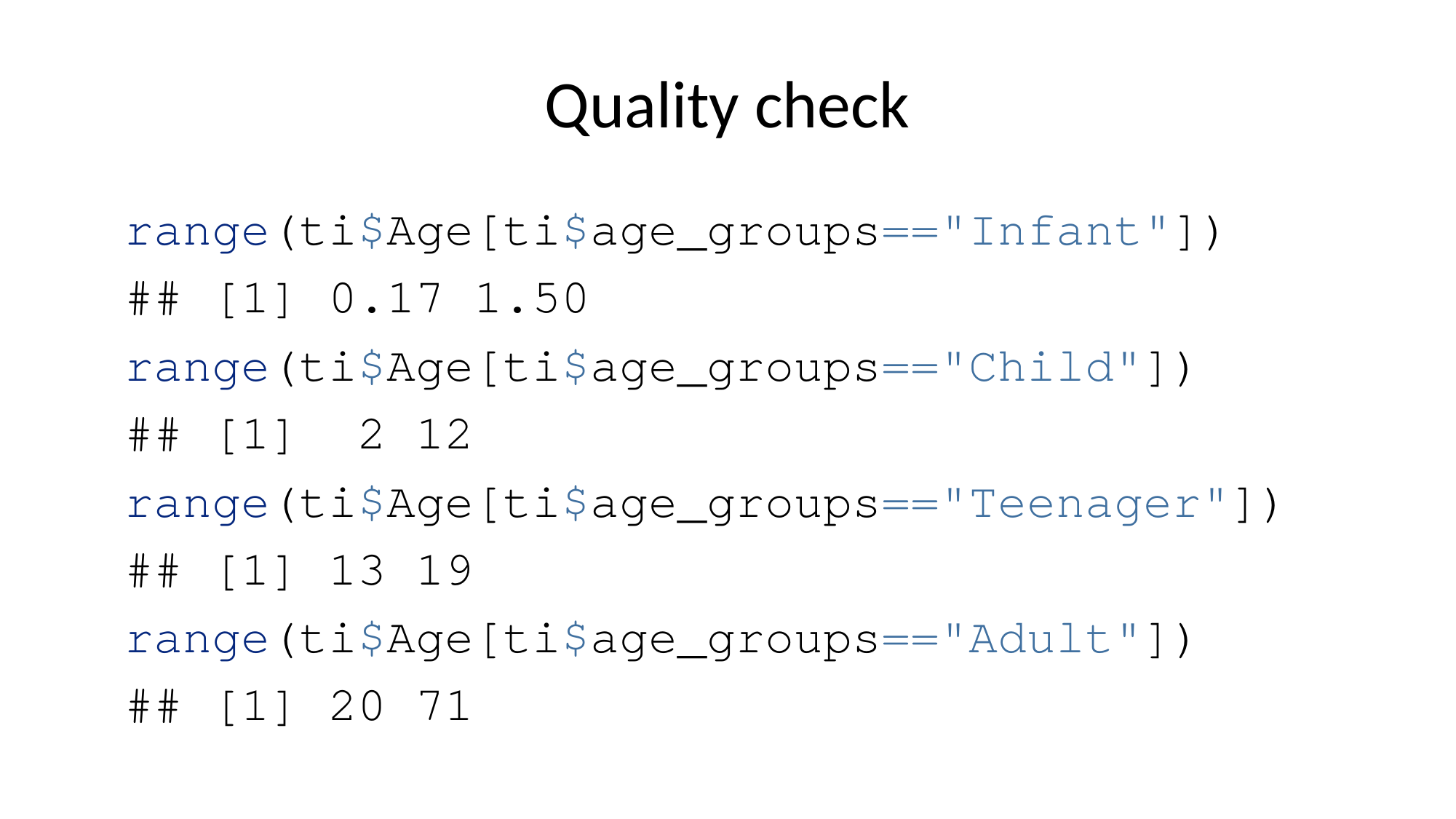

# Quality check
range(ti$Age[ti$age_groups=="Infant"])
## [1] 0.17 1.50
range(ti$Age[ti$age_groups=="Child"])
## [1]  2 12
range(ti$Age[ti$age_groups=="Teenager"])
## [1] 13 19
range(ti$Age[ti$age_groups=="Adult"])
## [1] 20 71